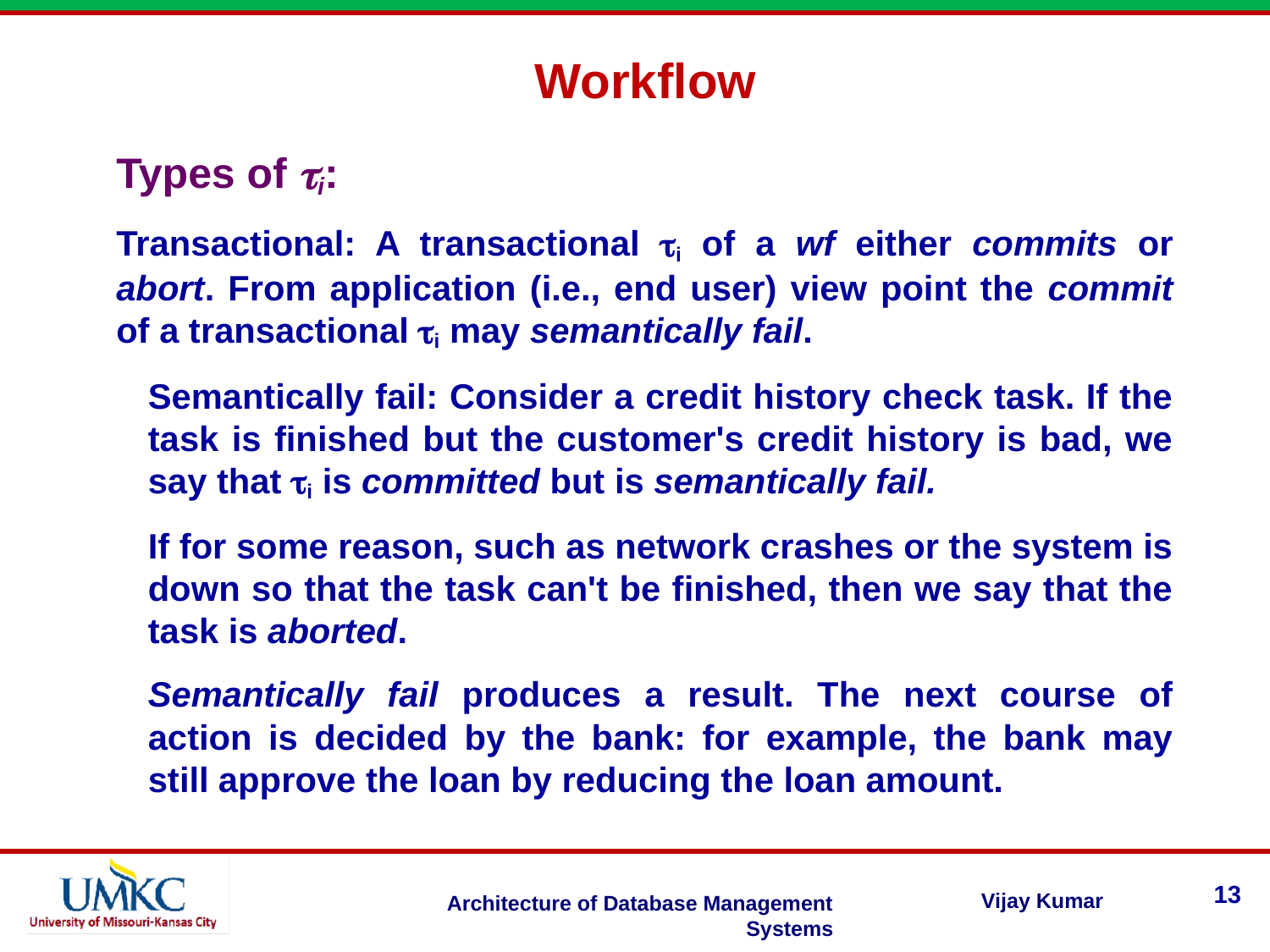

Workflow
Types of τi:
Transactional: A transactional τi of a wf either commits or abort. From application (i.e., end user) view point the commit of a transactional τi may semantically fail.
Semantically fail: Consider a credit history check task. If the task is finished but the customer's credit history is bad, we say that τi is committed but is semantically fail.
If for some reason, such as network crashes or the system is down so that the task can't be finished, then we say that the task is aborted.
Semantically fail produces a result. The next course of action is decided by the bank: for example, the bank may still approve the loan by reducing the loan amount.
13